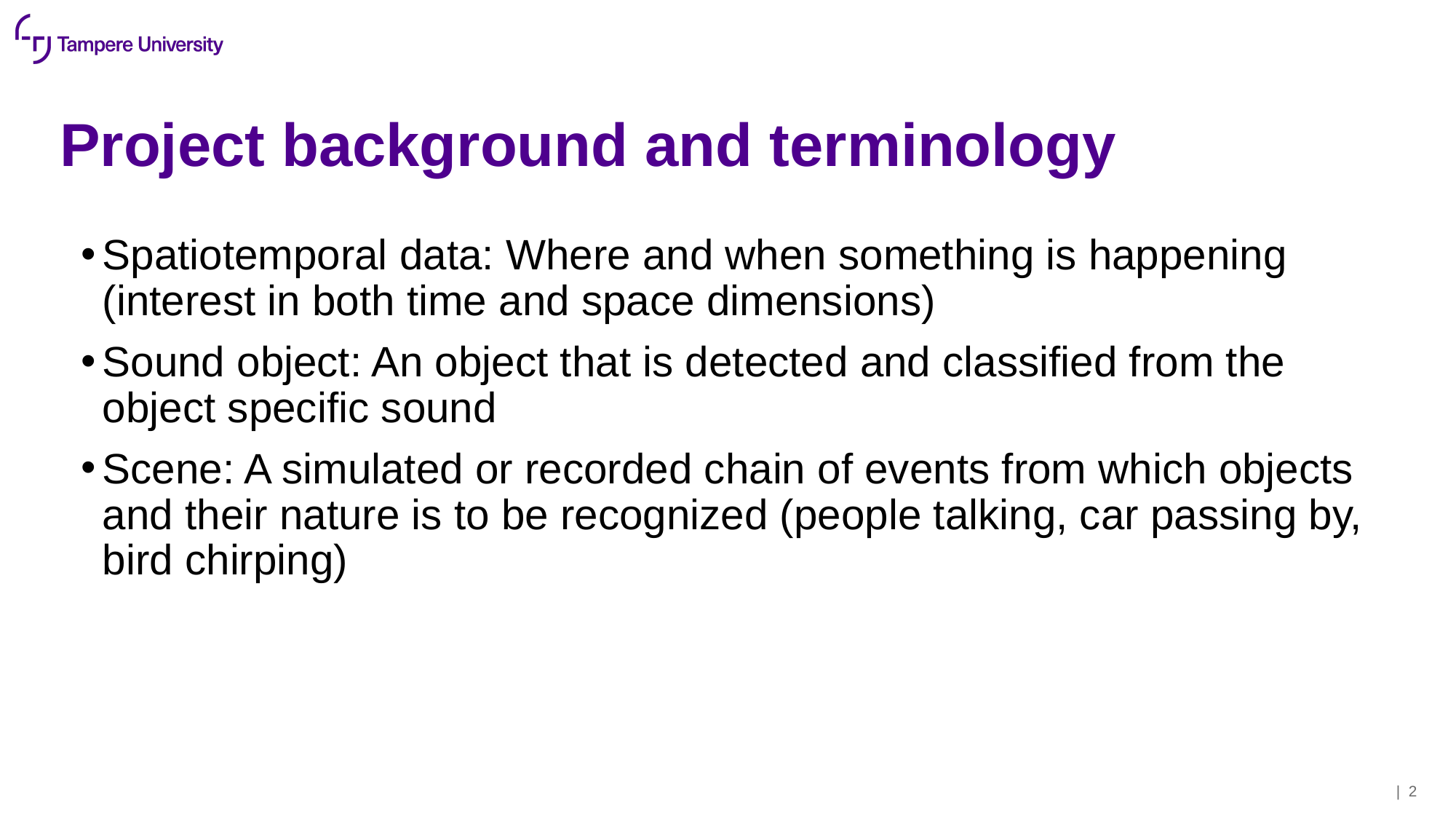

# Project background and terminology
Spatiotemporal data: Where and when something is happening (interest in both time and space dimensions)
Sound object: An object that is detected and classified from the object specific sound
Scene: A simulated or recorded chain of events from which objects and their nature is to be recognized (people talking, car passing by, bird chirping)
|  2